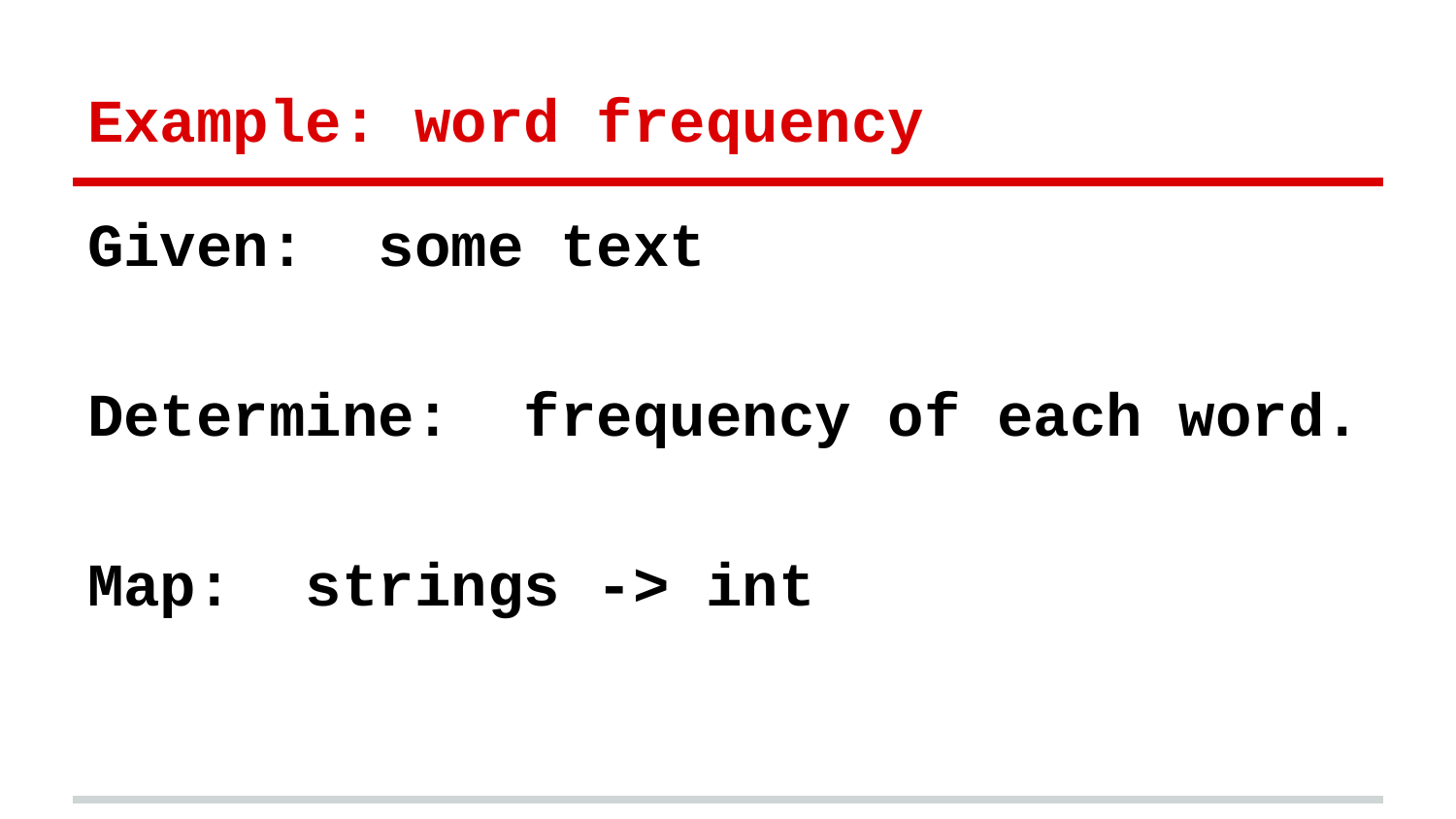

# Example: word frequency
Given:  some text

Determine:  frequency of each word.

Map:  strings -> int